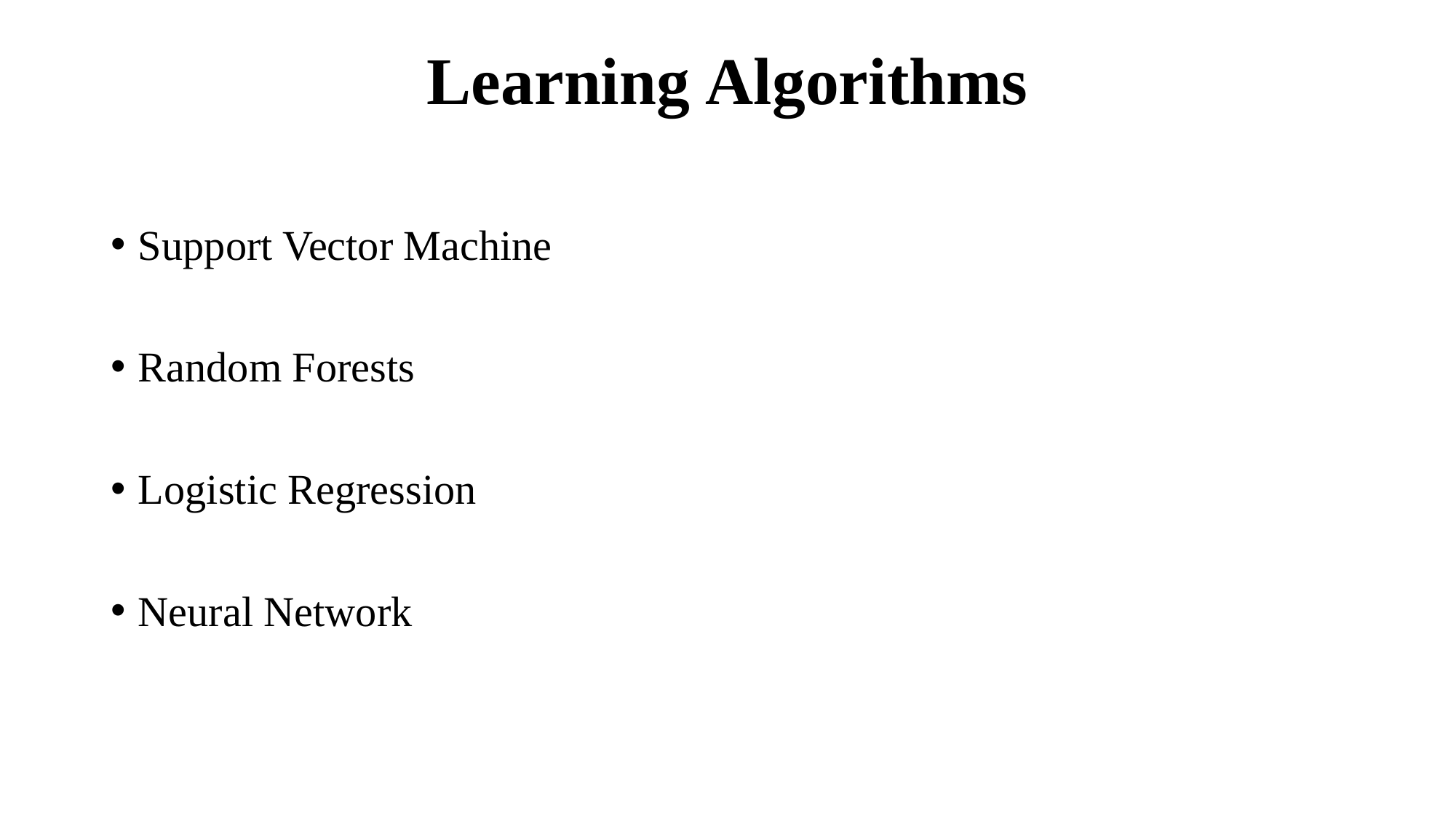

# Learning Algorithms
Support Vector Machine

Random Forests

Logistic Regression

Neural Network